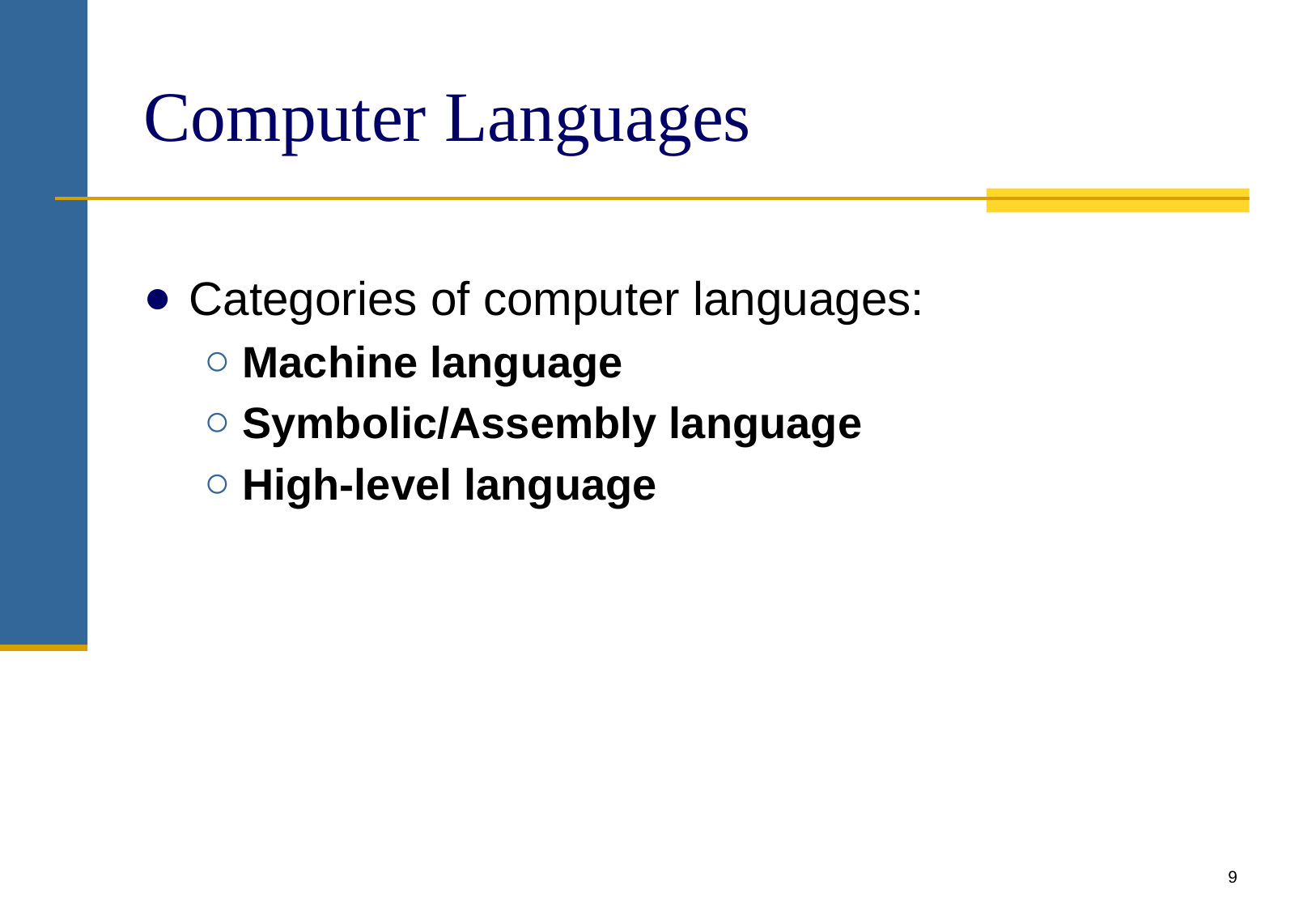

# Computer Languages
Categories of computer languages:
Machine language
Symbolic/Assembly language
High-level language

9